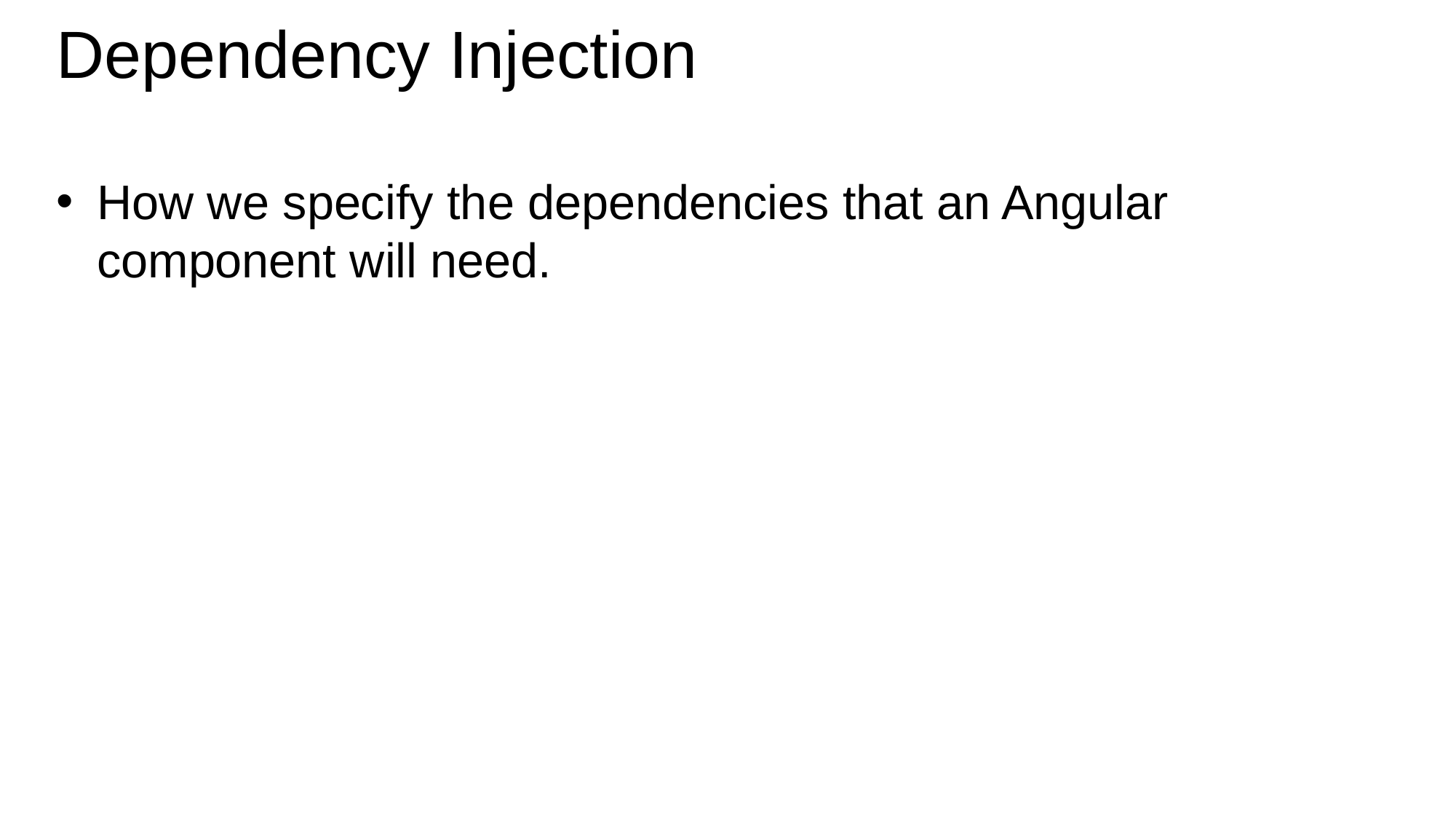

# Dependency Injection
How we specify the dependencies that an Angular component will need.